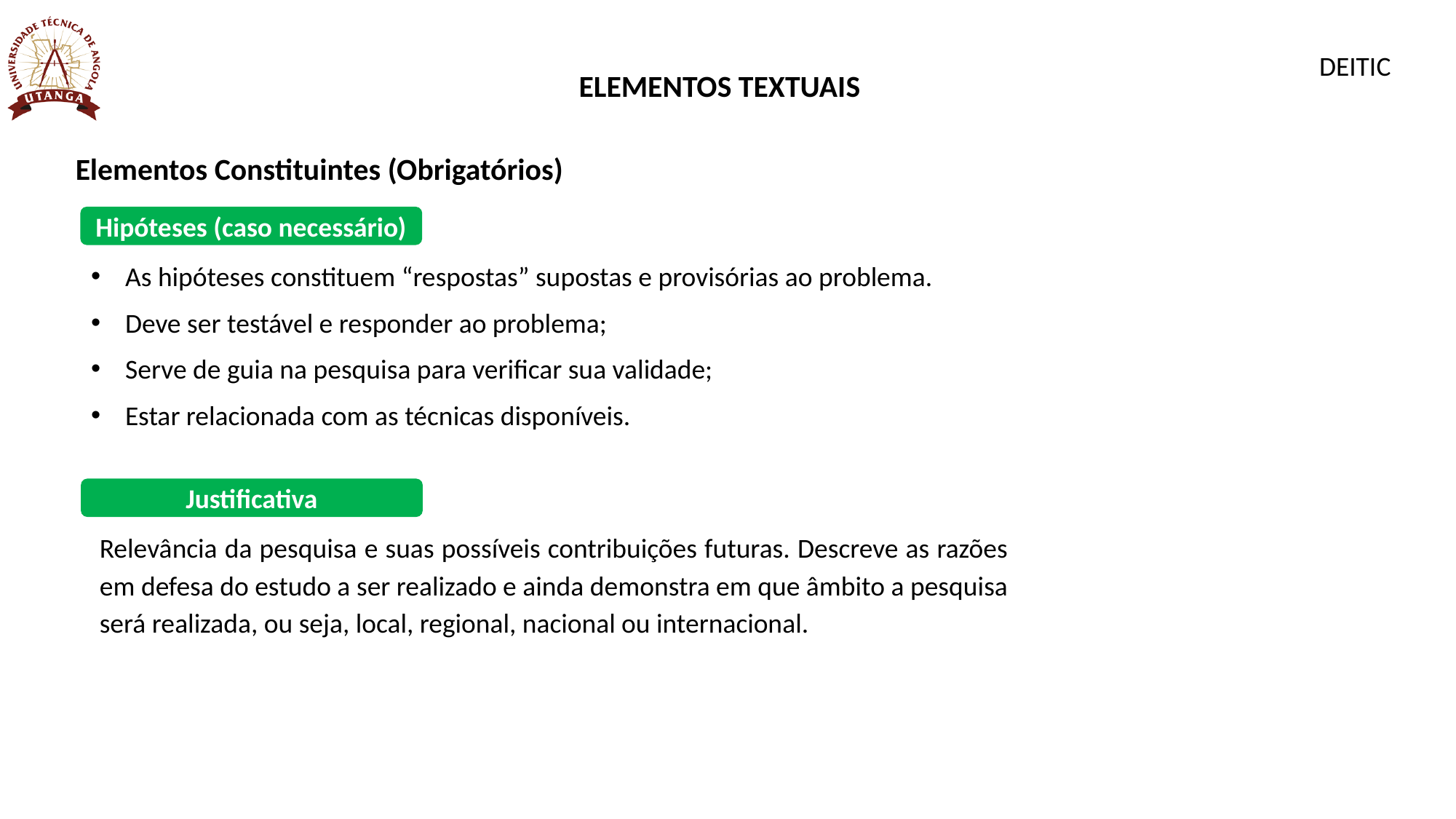

DEITIC
ELEMENTOS TEXTUAIS
Elementos Constituintes (Obrigatórios)

Hipóteses (caso necessário)
As hipóteses constituem “respostas” supostas e provisórias ao problema.
Deve ser testável e responder ao problema;
Serve de guia na pesquisa para verificar sua validade;
Estar relacionada com as técnicas disponíveis.
Justificativa
Relevância da pesquisa e suas possíveis contribuições futuras. Descreve as razões em defesa do estudo a ser realizado e ainda demonstra em que âmbito a pesquisa será realizada, ou seja, local, regional, nacional ou internacional.